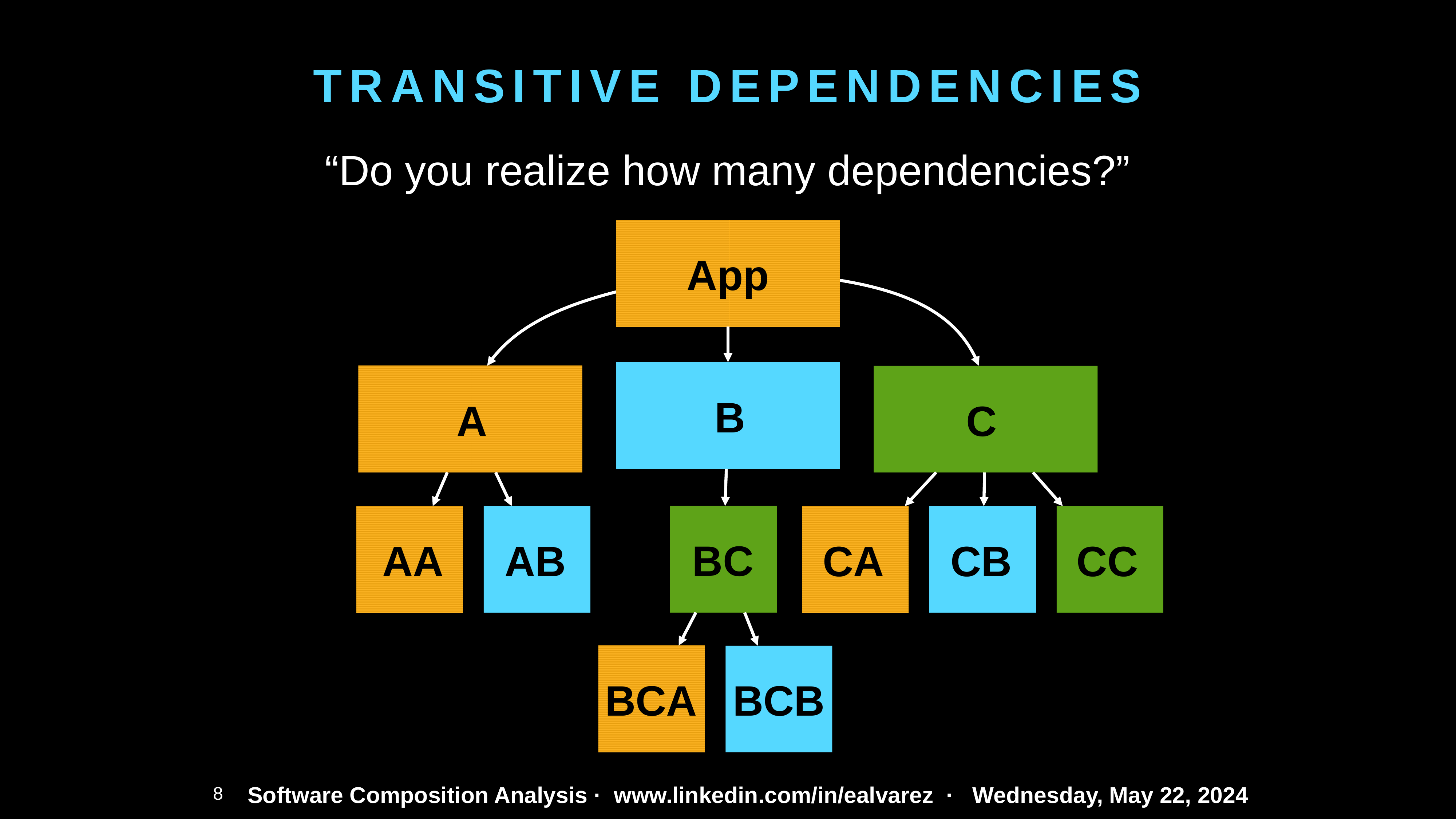

# Transitive Dependencies
“Do you realize how many dependencies?”

App

B

A

C

BC

AA

AB

CA

CB

CC

BCA

BCB
Software Composition Analysis ·  www.linkedin.com/in/ealvarez  ·   Wednesday, May 22, 2024
8